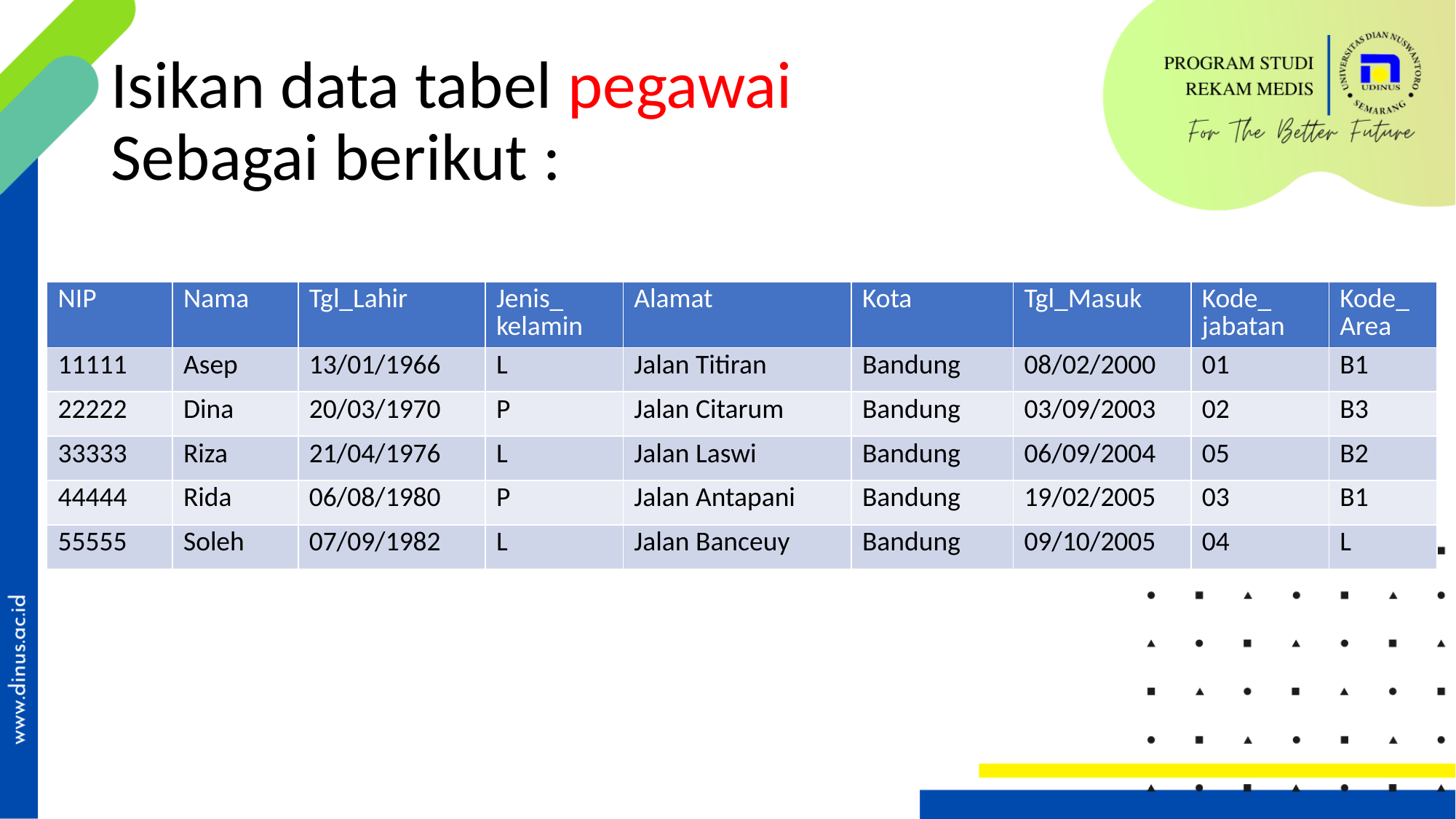

# Isikan data tabel pegawai Sebagai berikut :
| NIP | Nama | Tgl\_Lahir | Jenis\_ kelamin | Alamat | Kota | Tgl\_Masuk | Kode\_ jabatan | Kode\_ Area |
| --- | --- | --- | --- | --- | --- | --- | --- | --- |
| 11111 | Asep | 13/01/1966 | L | Jalan Titiran | Bandung | 08/02/2000 | 01 | B1 |
| 22222 | Dina | 20/03/1970 | P | Jalan Citarum | Bandung | 03/09/2003 | 02 | B3 |
| 33333 | Riza | 21/04/1976 | L | Jalan Laswi | Bandung | 06/09/2004 | 05 | B2 |
| 44444 | Rida | 06/08/1980 | P | Jalan Antapani | Bandung | 19/02/2005 | 03 | B1 |
| 55555 | Soleh | 07/09/1982 | L | Jalan Banceuy | Bandung | 09/10/2005 | 04 | L |